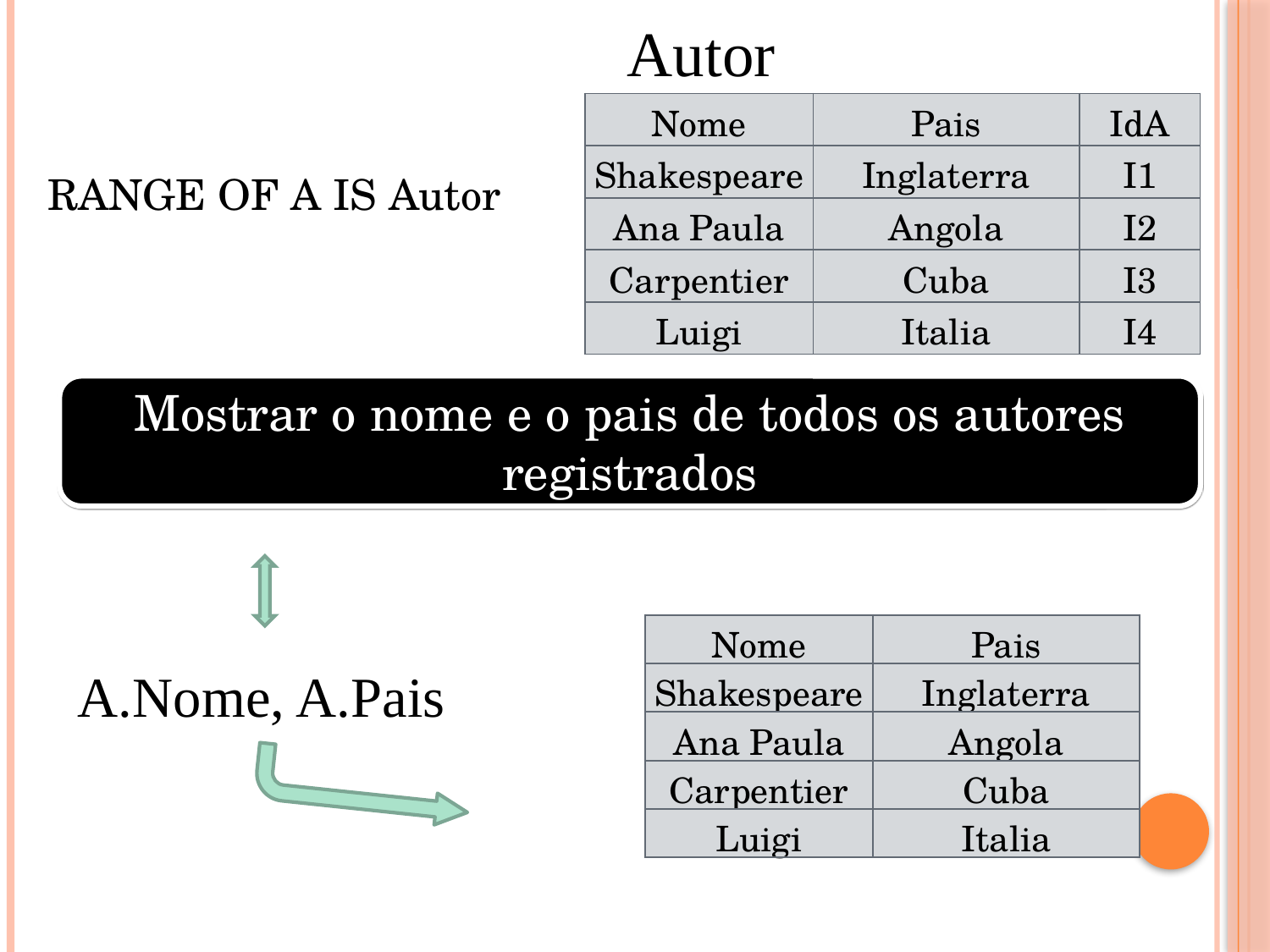

Autor
| Nome | Pais | IdA |
| --- | --- | --- |
| Shakespeare | Inglaterra | I1 |
| Ana Paula | Angola | I2 |
| Carpentier | Cuba | I3 |
| Luigi | Italia | I4 |
RANGE OF A IS Autor
Mostrar o nome e o pais de todos os autores registrados

| Nome | Pais |
| --- | --- |
| Shakespeare | Inglaterra |
| Ana Paula | Angola |
| Carpentier | Cuba |
| Luigi | Italia |
A.Nome, A.Pais